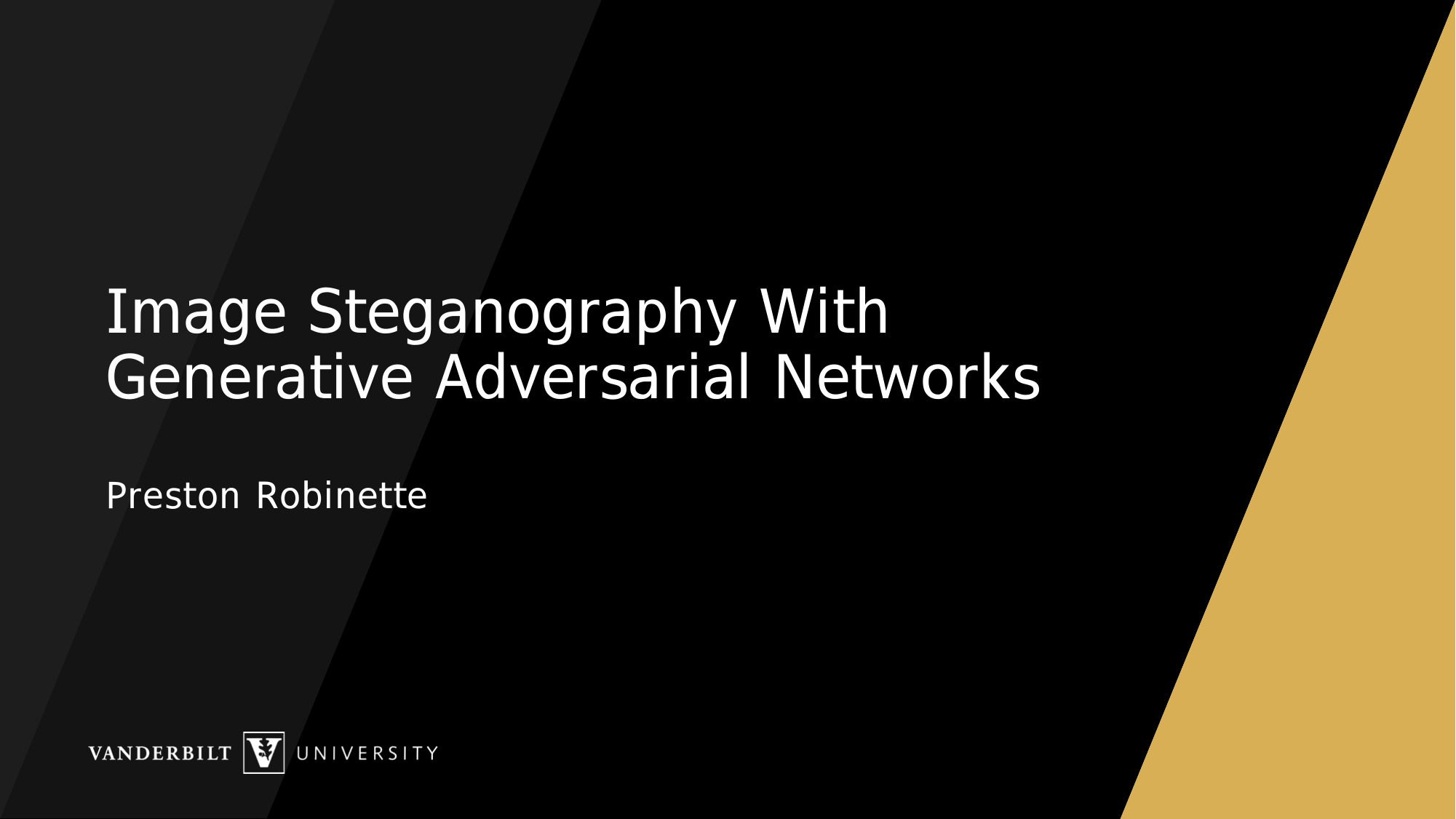

# Image Steganography With Generative Adversarial Networks
Preston Robinette